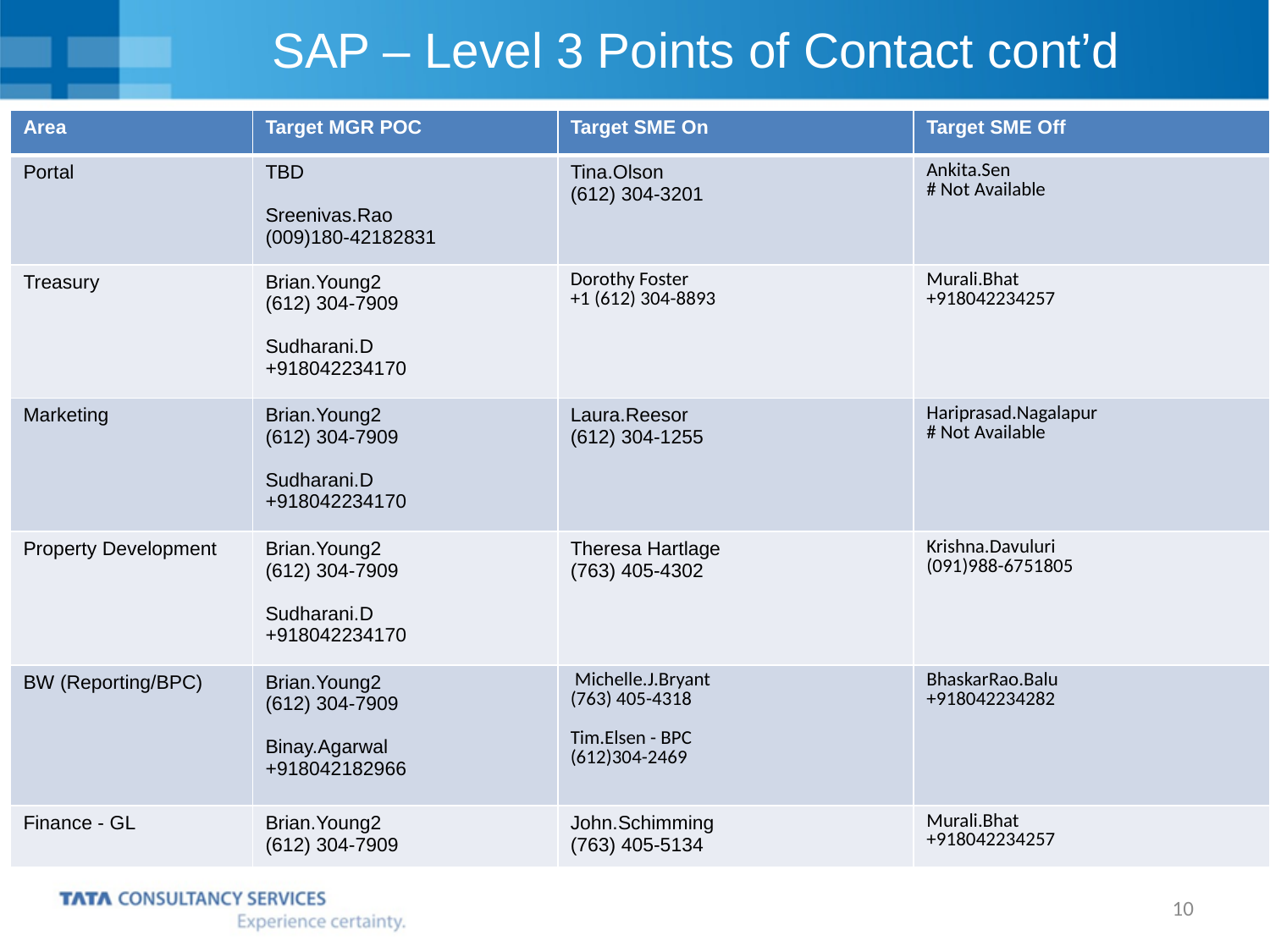

# SAP – Level 3 Points of Contact cont’d
| Area | Target MGR POC | Target SME On | Target SME Off |
| --- | --- | --- | --- |
| Portal | TBD Sreenivas.Rao (009)180-42182831 | Tina.Olson (612) 304-3201 | Ankita.Sen # Not Available |
| Treasury | Brian.Young2 (612) 304-7909 Sudharani.D +918042234170 | Dorothy Foster +1 (612) 304-8893 | Murali.Bhat +918042234257 |
| Marketing | Brian.Young2 (612) 304-7909 Sudharani.D +918042234170 | Laura.Reesor (612) 304-1255 | Hariprasad.Nagalapur # Not Available |
| Property Development | Brian.Young2 (612) 304-7909 Sudharani.D +918042234170 | Theresa Hartlage (763) 405-4302 | Krishna.Davuluri (091)988-6751805 |
| BW (Reporting/BPC) | Brian.Young2 (612) 304-7909 Binay.Agarwal +918042182966 | Michelle.J.Bryant (763) 405-4318 Tim.Elsen - BPC (612)304-2469 | BhaskarRao.Balu +918042234282 |
| Finance - GL | Brian.Young2 (612) 304-7909 | John.Schimming (763) 405-5134 | Murali.Bhat +918042234257 |
10